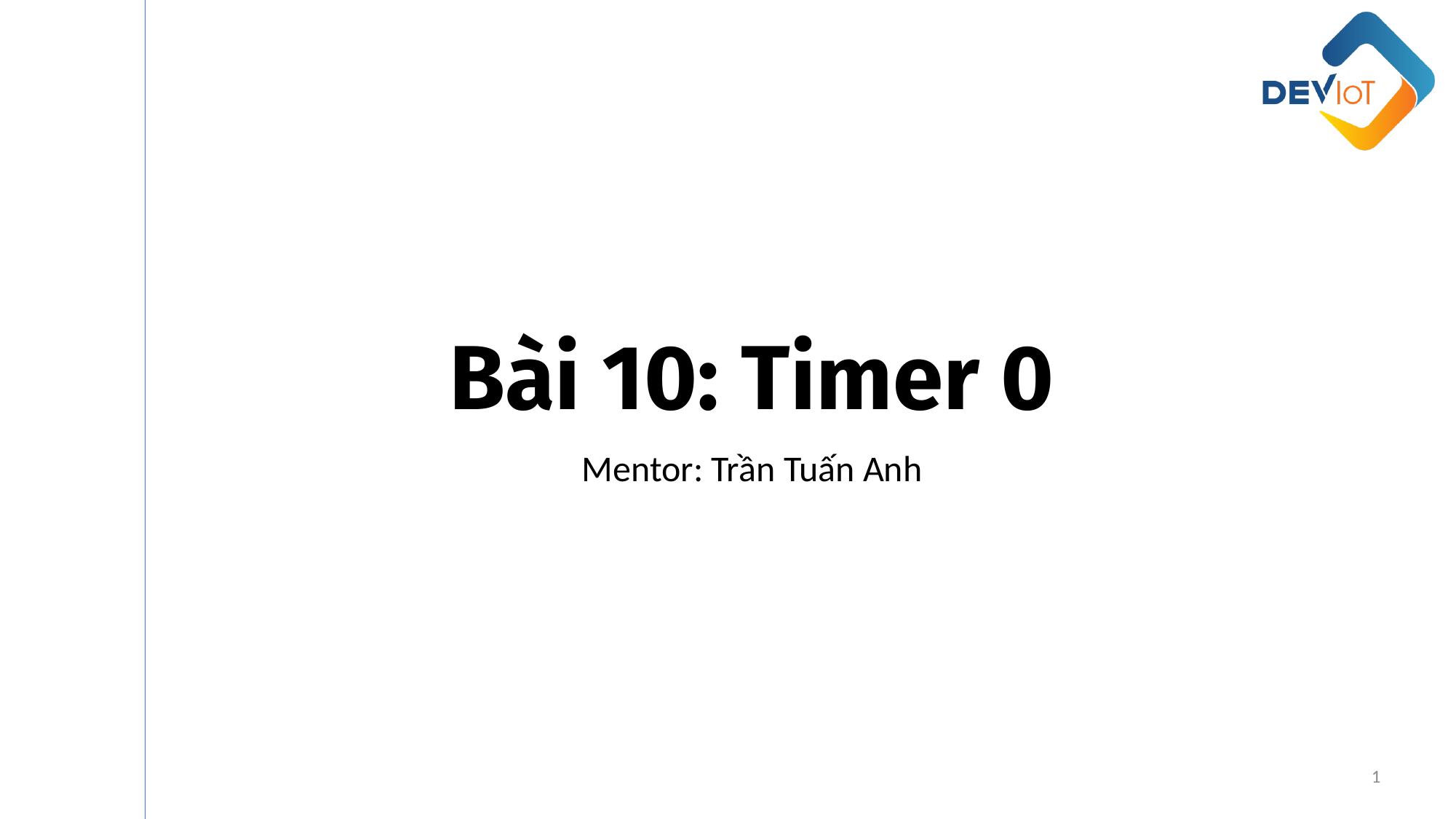

# Bài 10: Timer 0
Mentor: Trần Tuấn Anh
1